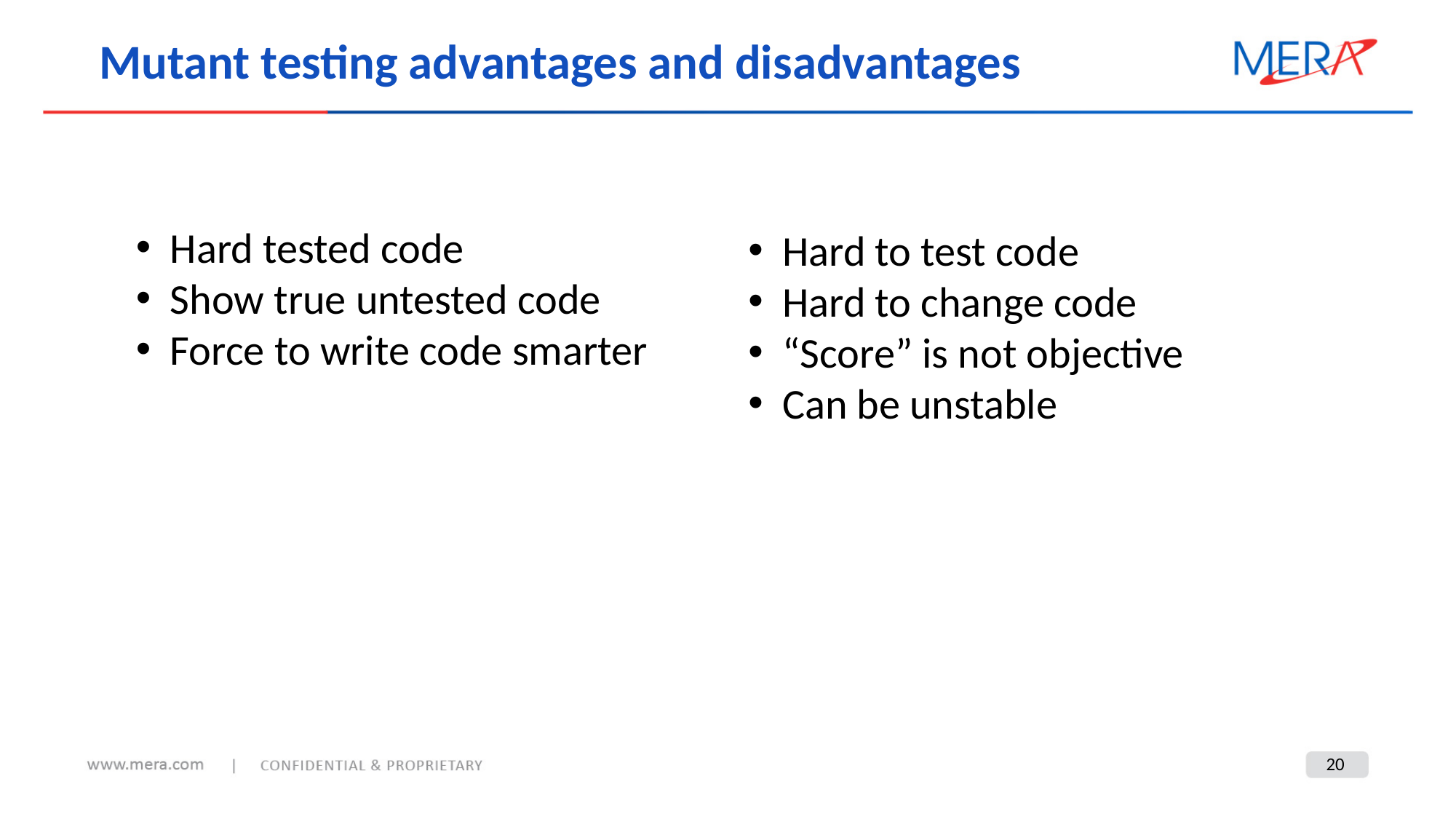

Mutant testing advantages and disadvantages

Hard tested code
Show true untested code
Force to write code smarter
Hard to test code
Hard to change code
“Score” is not objective
Can be unstable